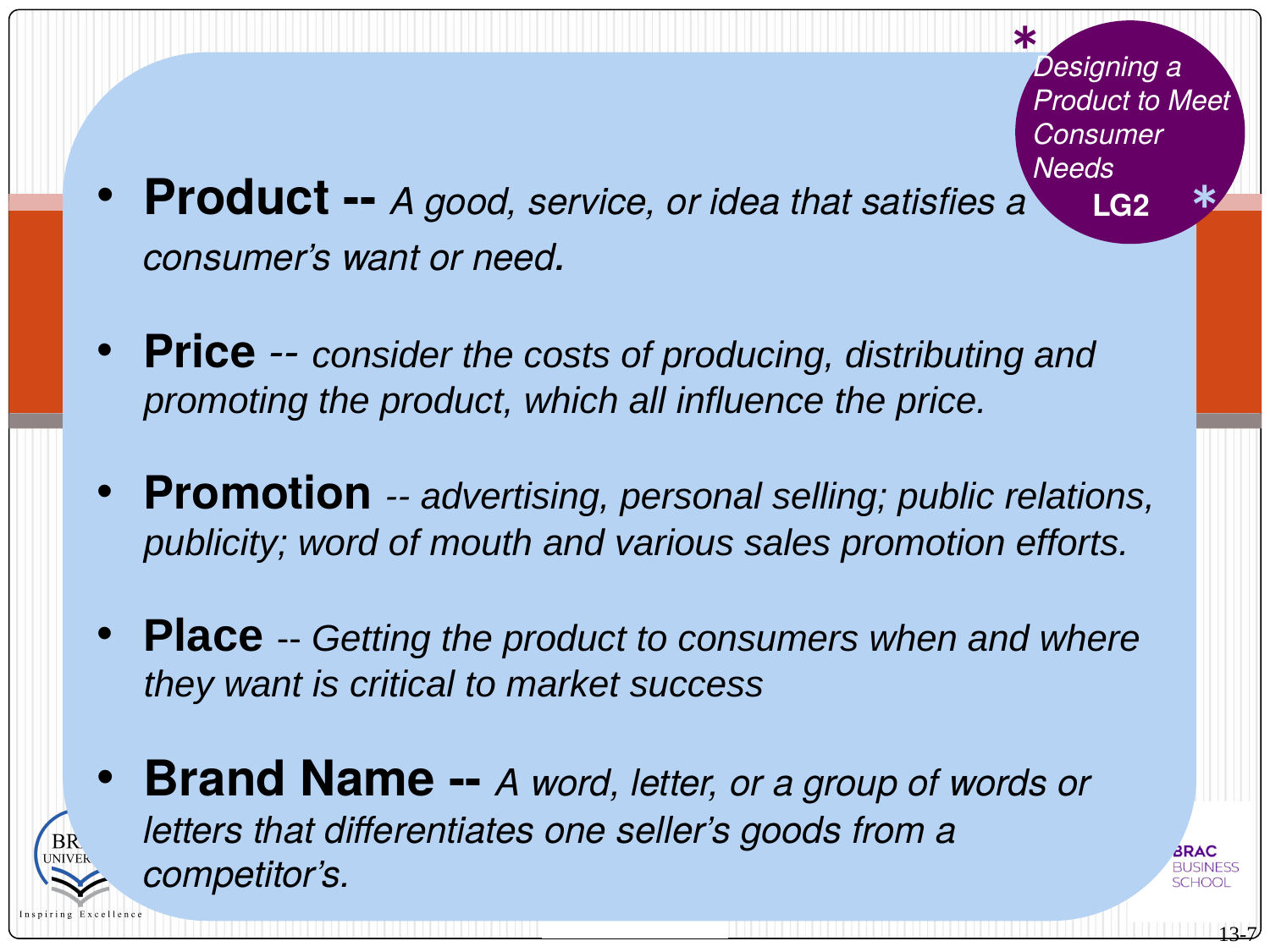

*
# DEVELOPING a PRODUCT

Designing a Product to Meet Consumer Needs

Product -- A good, service, or idea that satisfies a consumer’s want or need.
Price -- consider the costs of producing, distributing and promoting the product, which all influence the price.
Promotion -- advertising, personal selling; public relations, publicity; word of mouth and various sales promotion efforts.
Place -- Getting the product to consumers when and where they want is critical to market success
Brand Name -- A word, letter, or a group of words or letters that differentiates one seller’s goods from a competitor’s.
*
LG2

13-7